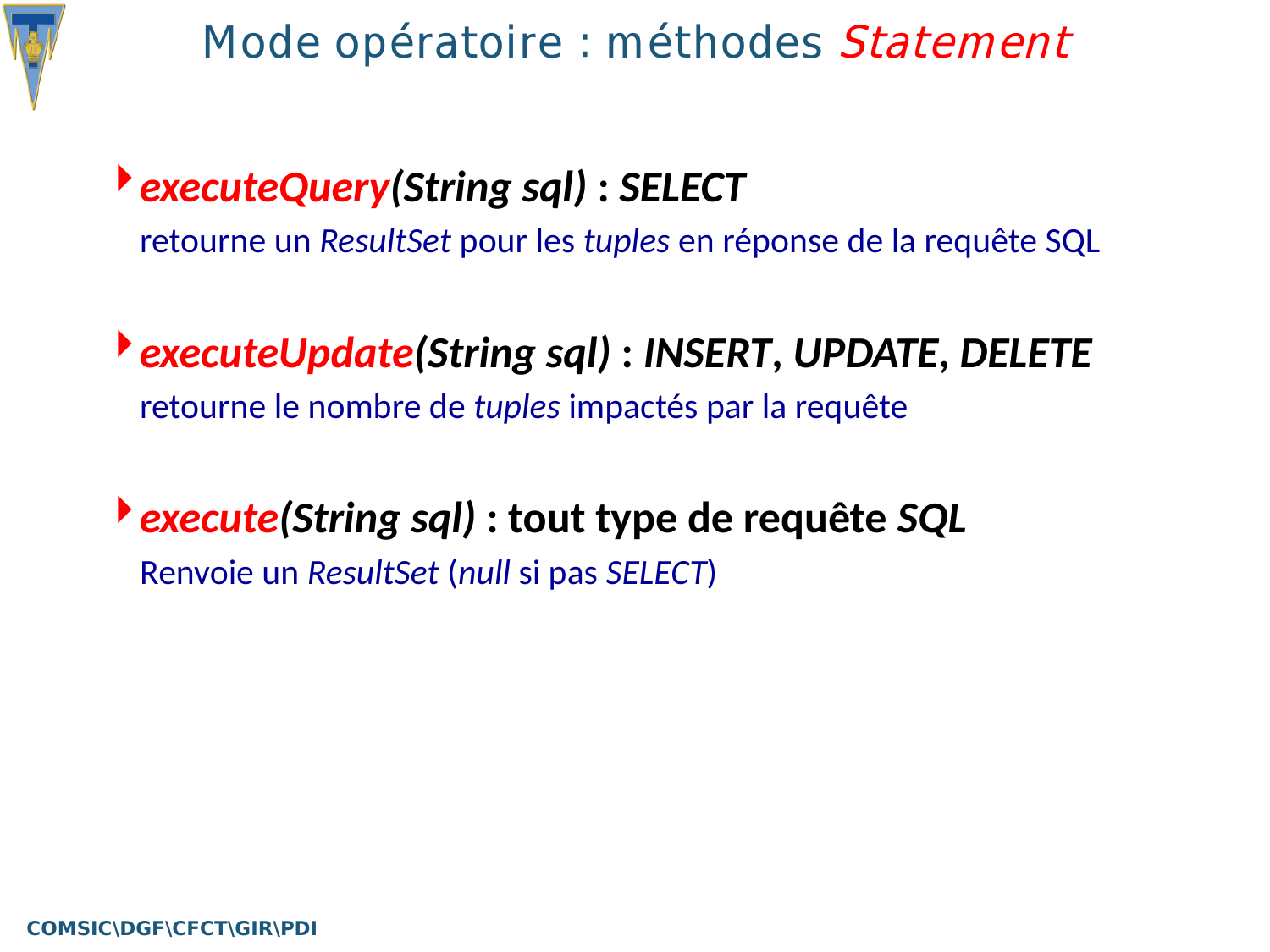

# Mode opératoire : méthodes Statement
executeQuery(String sql) : SELECT
retourne un ResultSet pour les tuples en réponse de la requête SQL

executeUpdate(String sql) : INSERT, UPDATE, DELETE
retourne le nombre de tuples impactés par la requête

execute(String sql) : tout type de requête SQL
Renvoie un ResultSet (null si pas SELECT)